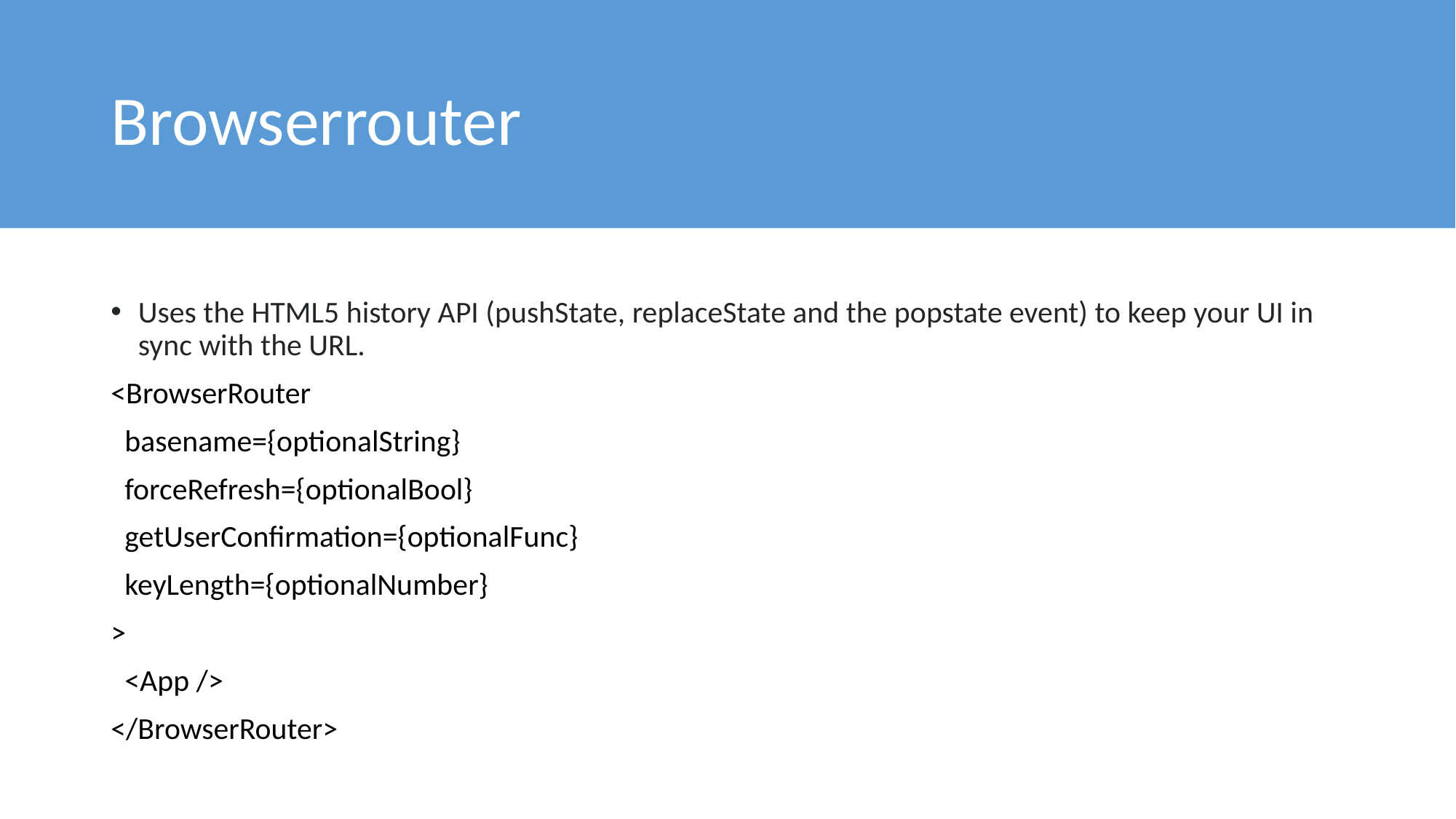

# Browserrouter
Uses the HTML5 history API (pushState, replaceState and the popstate event) to keep your UI in sync with the URL.
<BrowserRouter
  basename={optionalString}
  forceRefresh={optionalBool}
  getUserConfirmation={optionalFunc}
  keyLength={optionalNumber}
>
  <App />
</BrowserRouter>